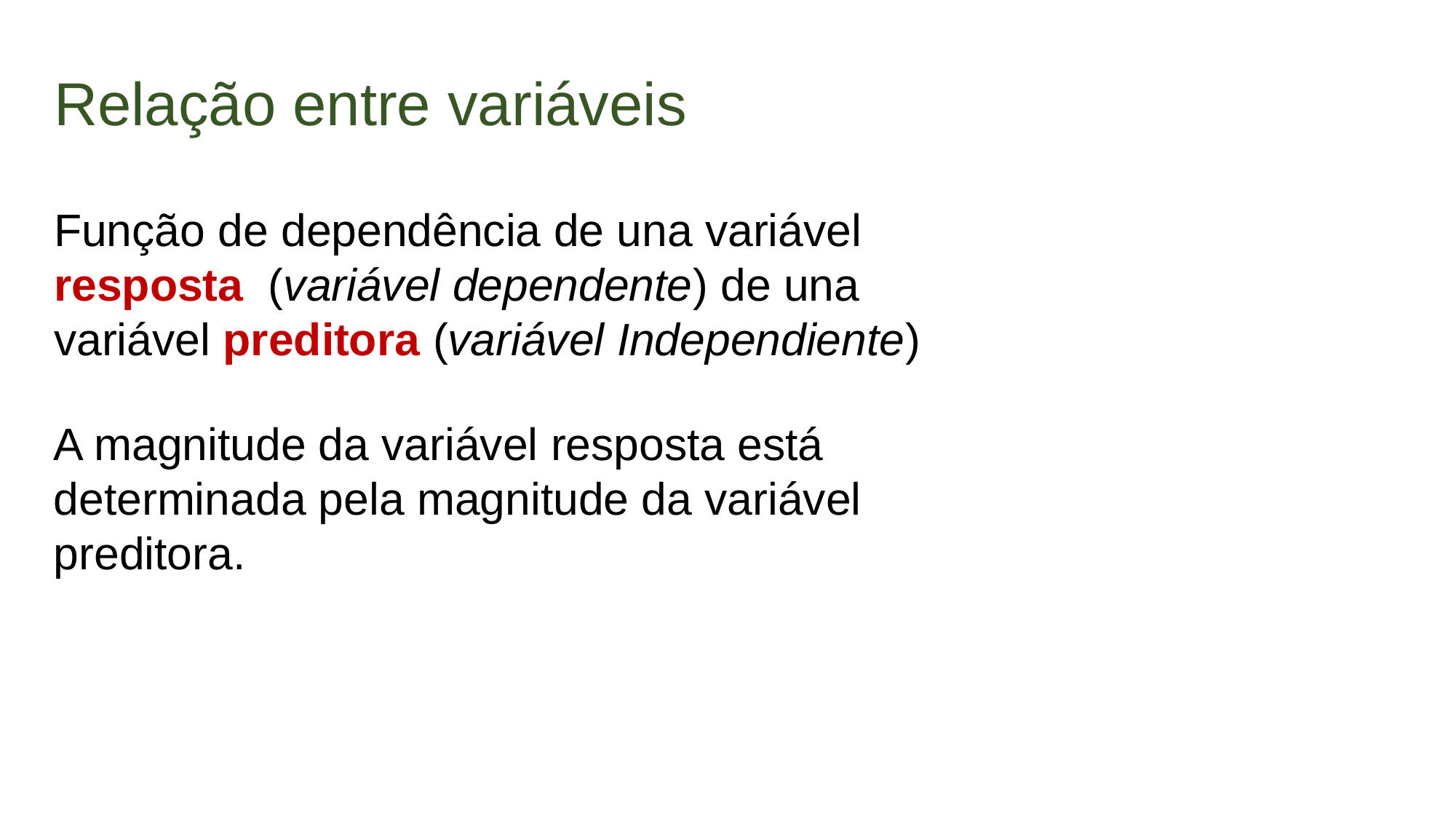

Relação entre variáveis
Função de dependência de una variável resposta  (variável dependente) de una variável preditora (variável Independiente)
A magnitude da variável resposta está determinada pela magnitude da variável preditora.